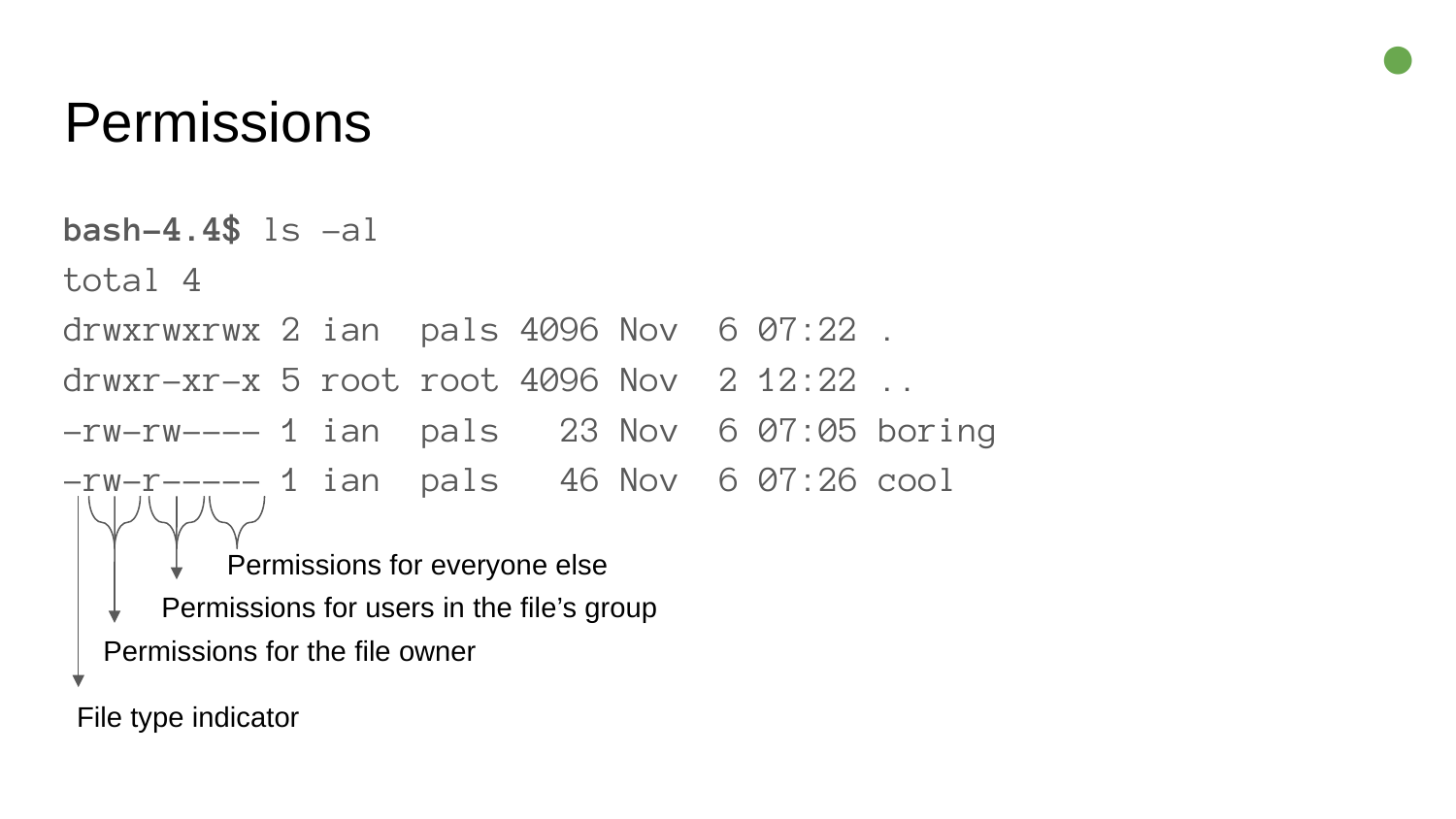

●
# Permissions
bash-4.4$ ls -al
total 4
drwxrwxrwx 2 ian  pals 4096 Nov  6 07:22 .
drwxr-xr-x 5 root root 4096 Nov  2 12:22 ..
-rw-rw---- 1 ian  pals   23 Nov  6 07:05 boring
-rw-r----- 1 ian  pals   46 Nov  6 07:26 cool

Permissions for everyone else
Permissions for users in the file’s group
Permissions for the file owner
File type indicator